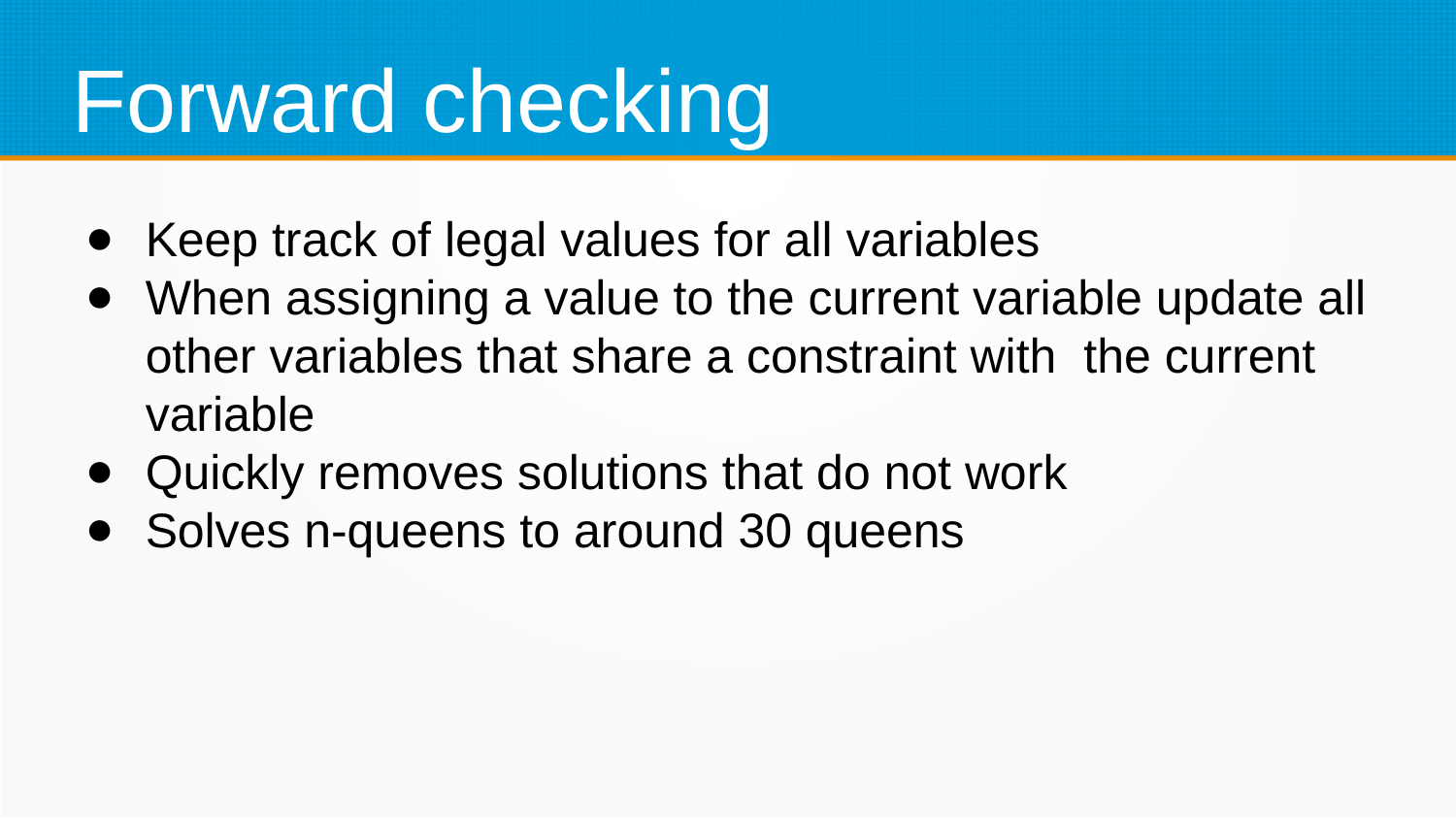

Forward checking
Keep track of legal values for all variables
When assigning a value to the current variable update all other variables that share a constraint with  the current variable
Quickly removes solutions that do not work
Solves n-queens to around 30 queens